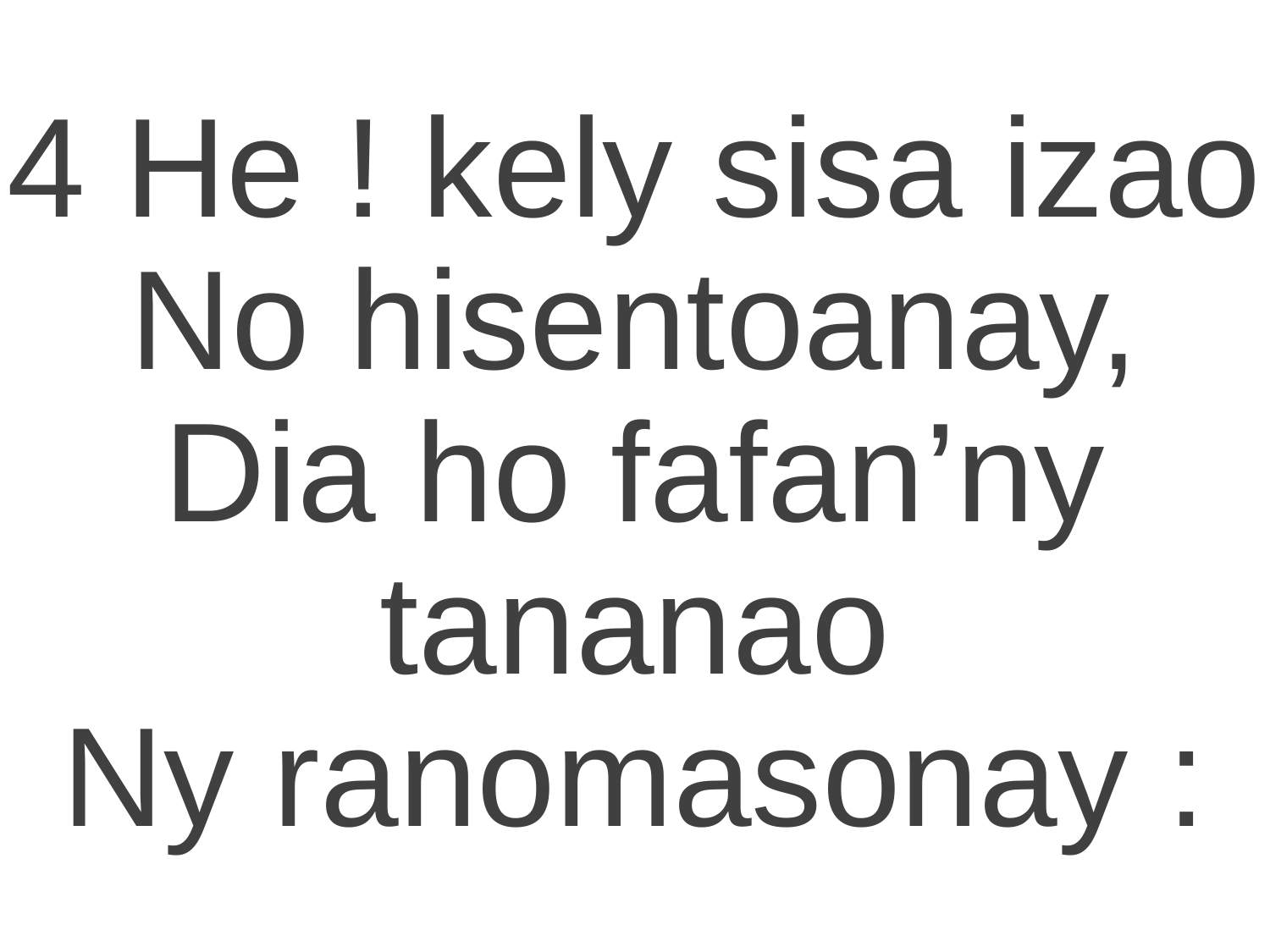

4 He ! kely sisa izao
No hisentoanay,
Dia ho fafan’ny tananao
Ny ranomasonay :